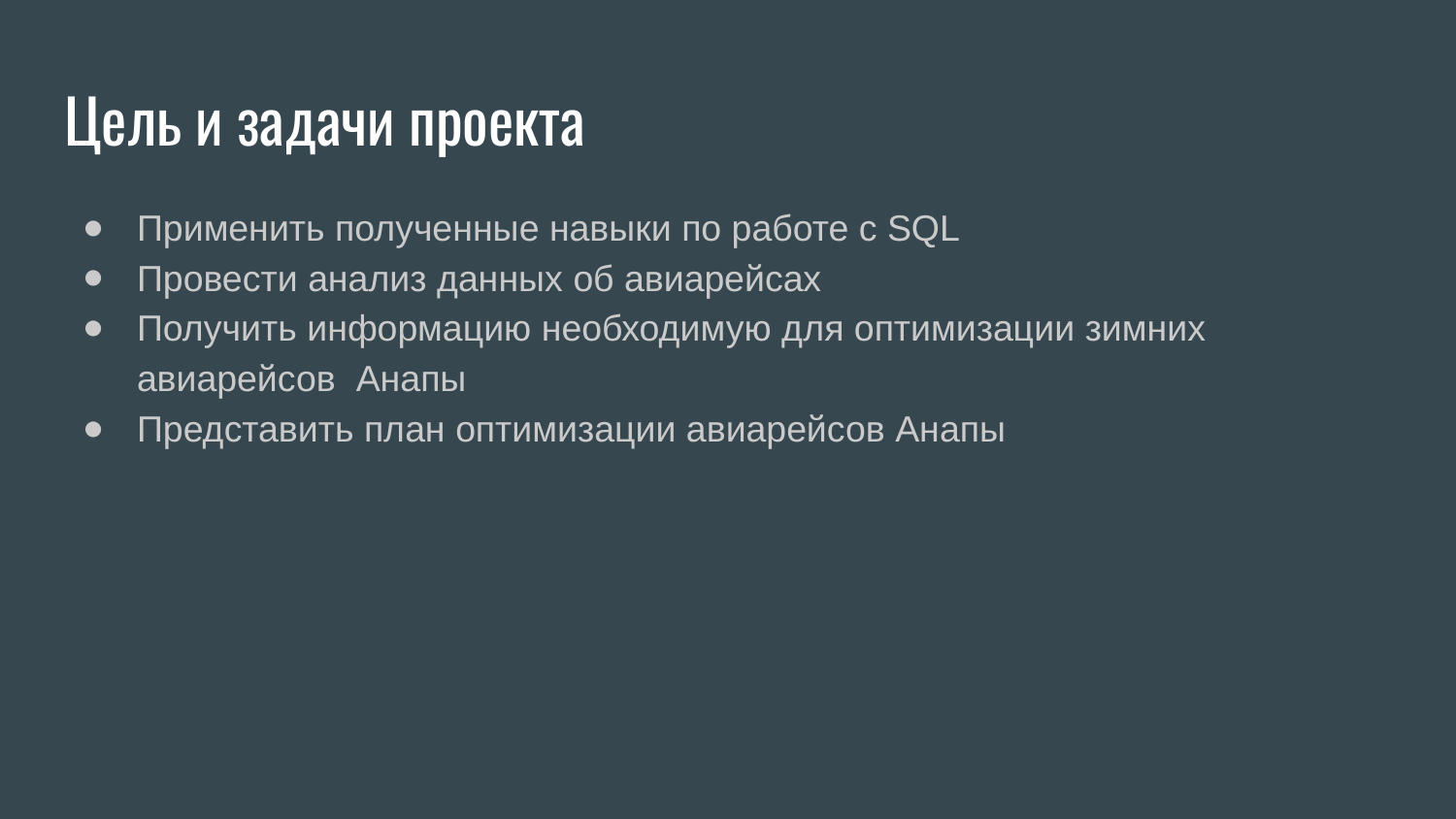

# Цель и задачи проекта
Применить полученные навыки по работе с SQL
Провести анализ данных об авиарейсах
Получить информацию необходимую для оптимизации зимних авиарейсов  Анапы
Представить план оптимизации авиарейсов Анапы